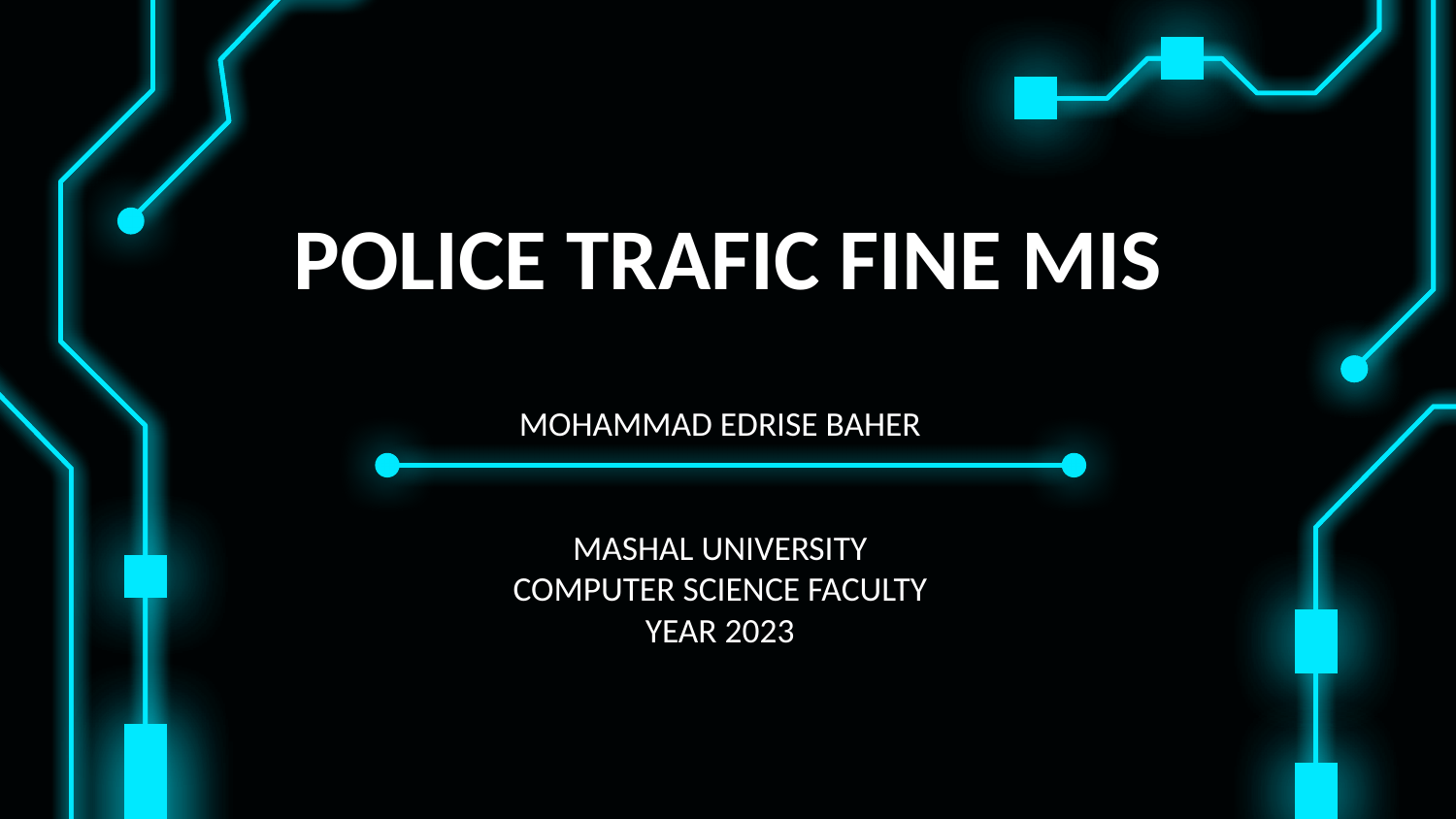

# POLICE TRAFIC FINE MIS
MOHAMMAD EDRISE BAHER

MASHAL UNIVERSITY
COMPUTER SCIENCE FACULTY
YEAR 2023